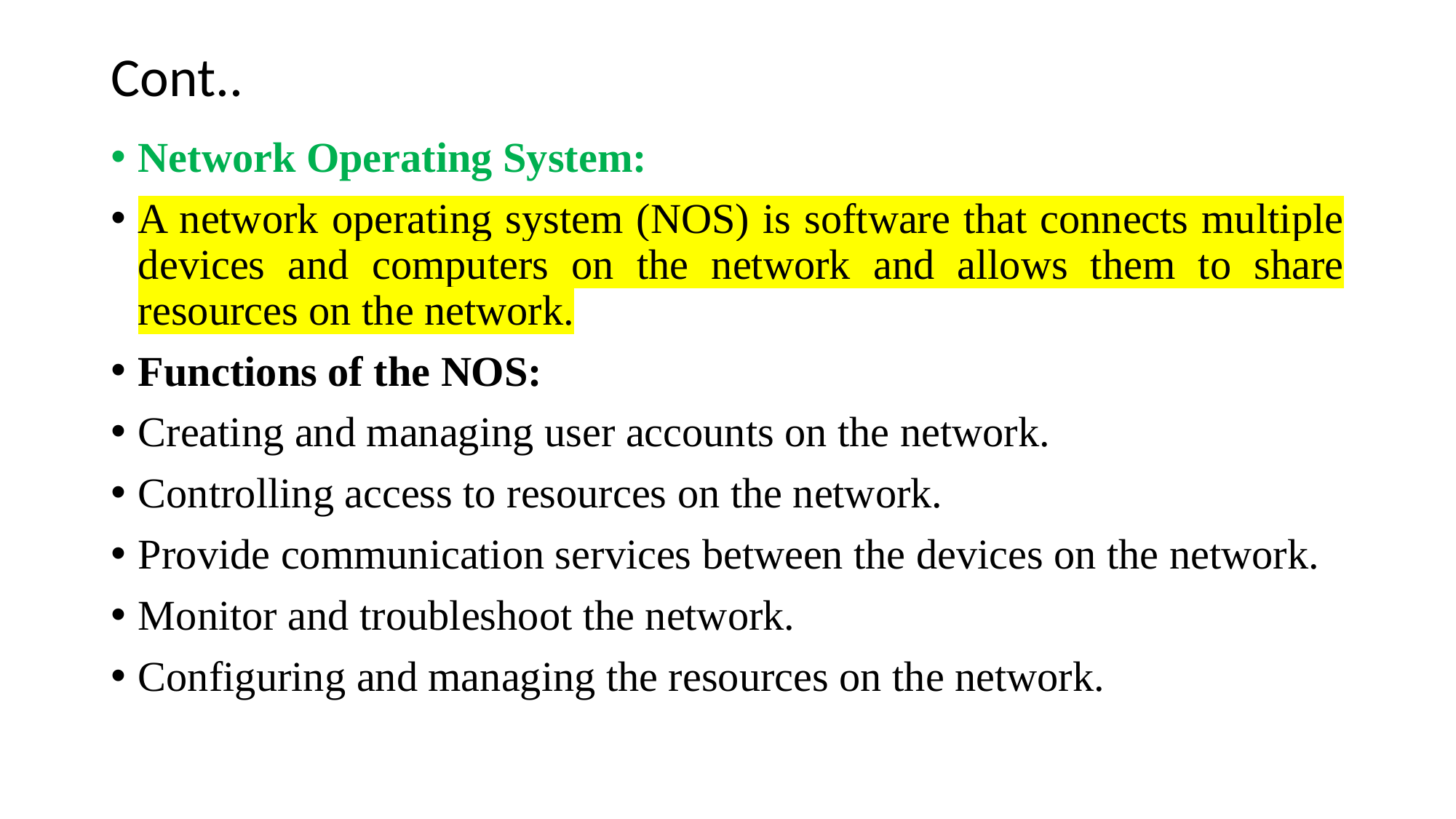

# Cont..
Network Operating System:
A network operating system (NOS) is software that connects multiple devices and computers on the network and allows them to share resources on the network.
Functions of the NOS:
Creating and managing user accounts on the network.
Controlling access to resources on the network.
Provide communication services between the devices on the network.
Monitor and troubleshoot the network.
Configuring and managing the resources on the network.